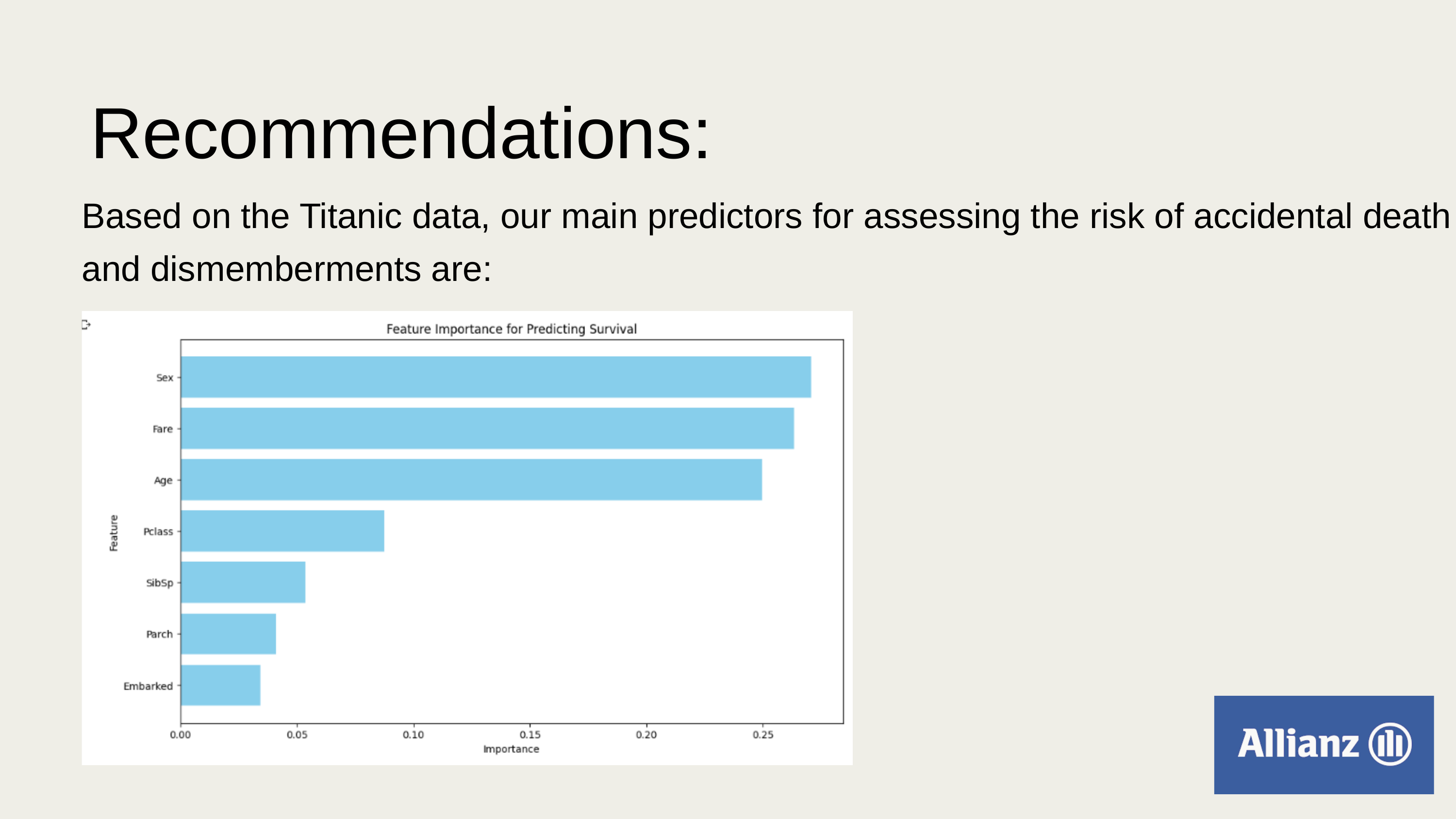

Recommendations:
Based on the Titanic data, our main predictors for assessing the risk of accidental death and dismemberments are: